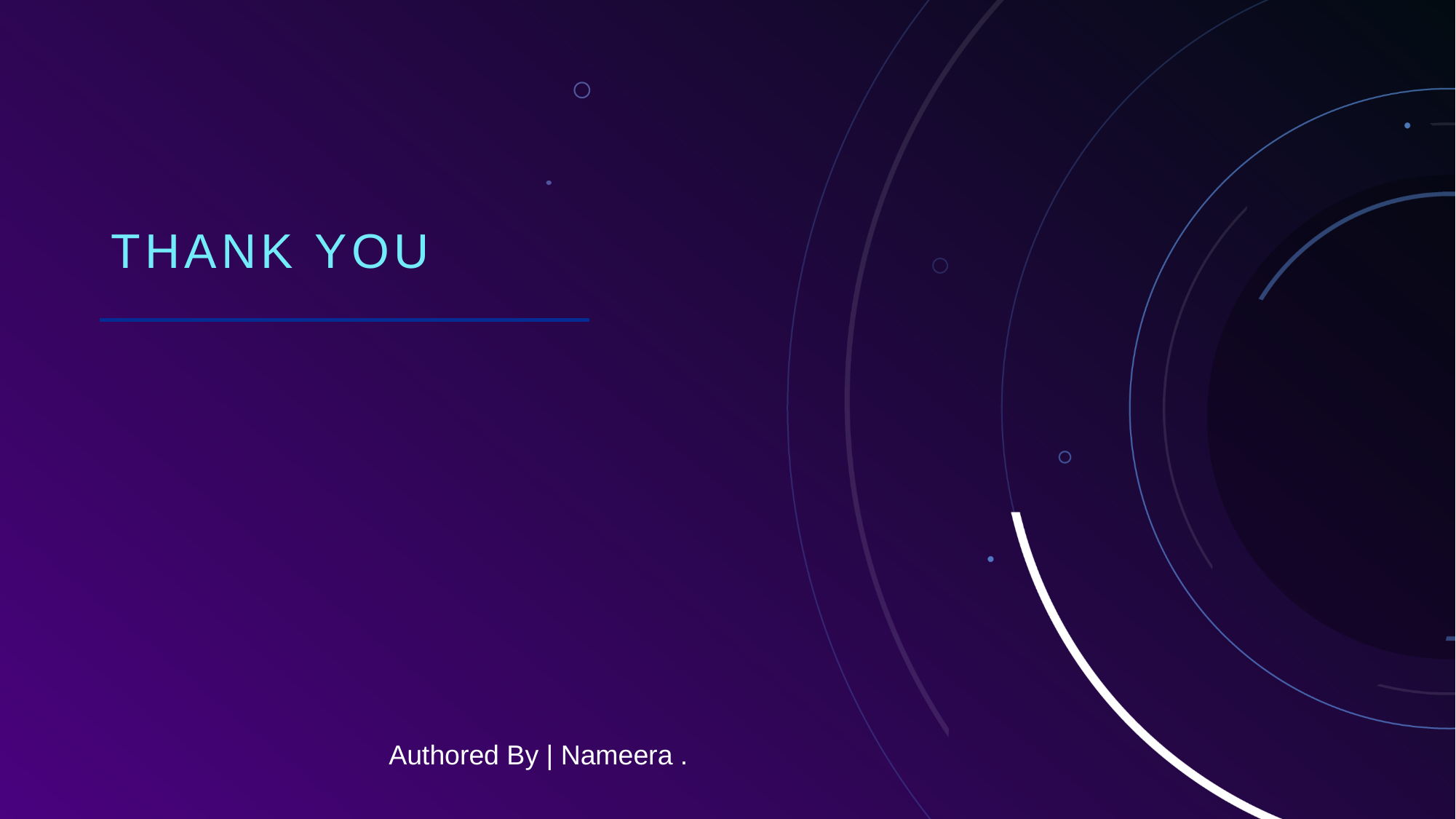

# THANK YOU
Authored By | Nameera .